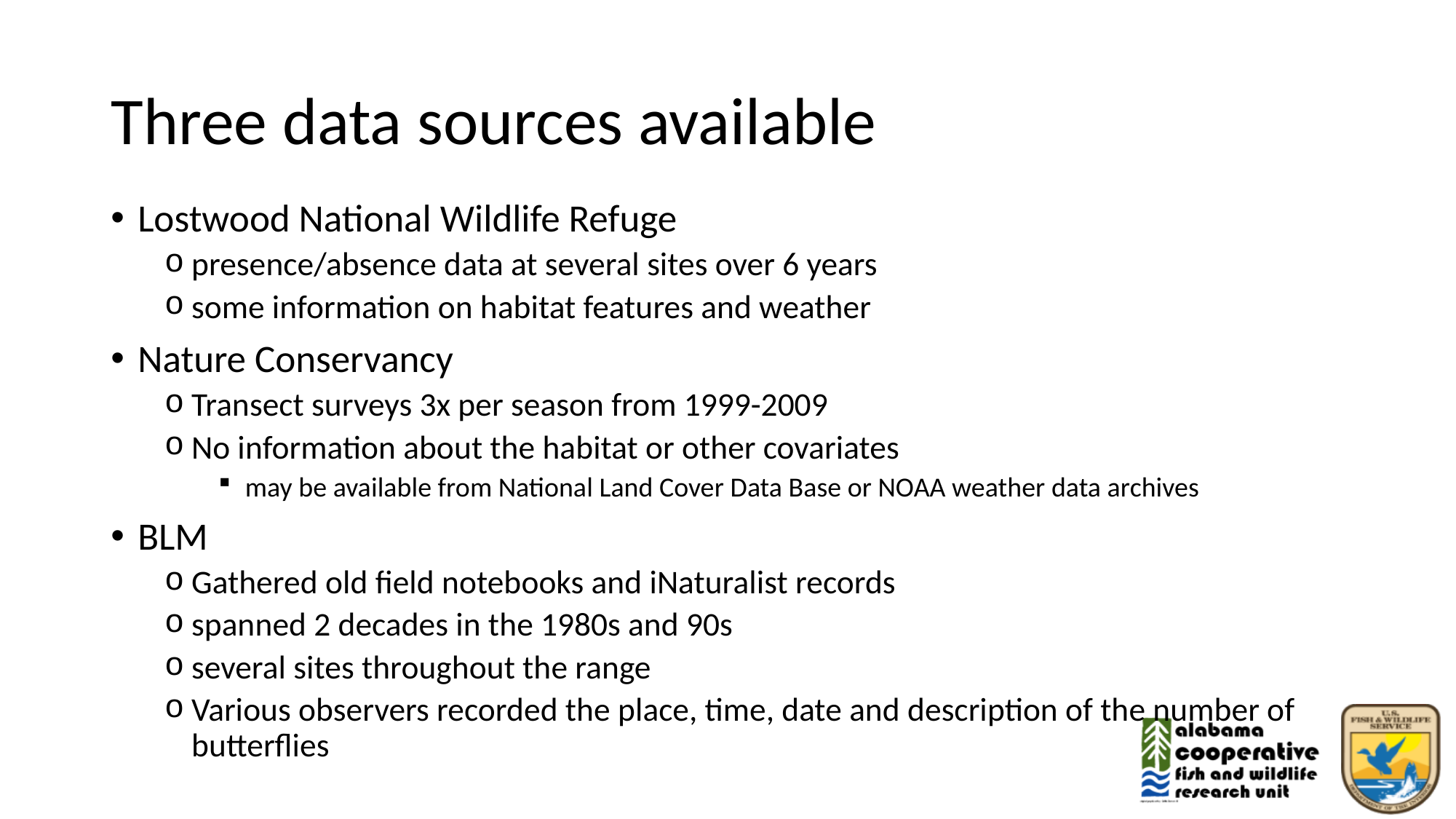

# Three data sources available
Lostwood National Wildlife Refuge
presence/absence data at several sites over 6 years
some information on habitat features and weather
Nature Conservancy
Transect surveys 3x per season from 1999-2009
No information about the habitat or other covariates
may be available from National Land Cover Data Base or NOAA weather data archives
BLM
Gathered old field notebooks and iNaturalist records
spanned 2 decades in the 1980s and 90s
several sites throughout the range
Various observers recorded the place, time, date and description of the number of butterflies